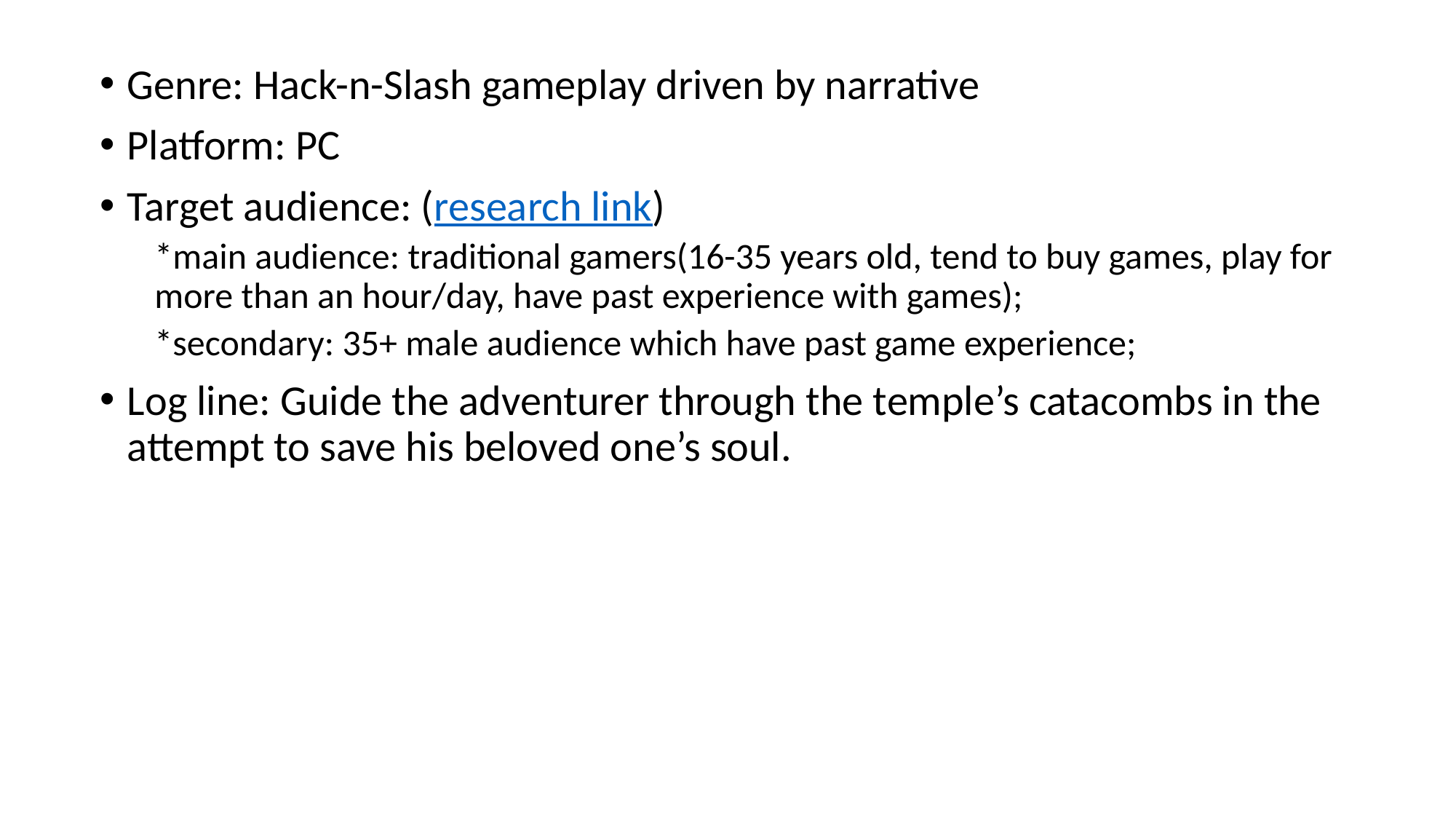

Genre: Hack-n-Slash gameplay driven by narrative
Platform: PC
Target audience: (research link)
*main audience: traditional gamers(16-35 years old, tend to buy games, play for more than an hour/day, have past experience with games);
*secondary: 35+ male audience which have past game experience;
Log line: Guide the adventurer through the temple’s catacombs in the attempt to save his beloved one’s soul.